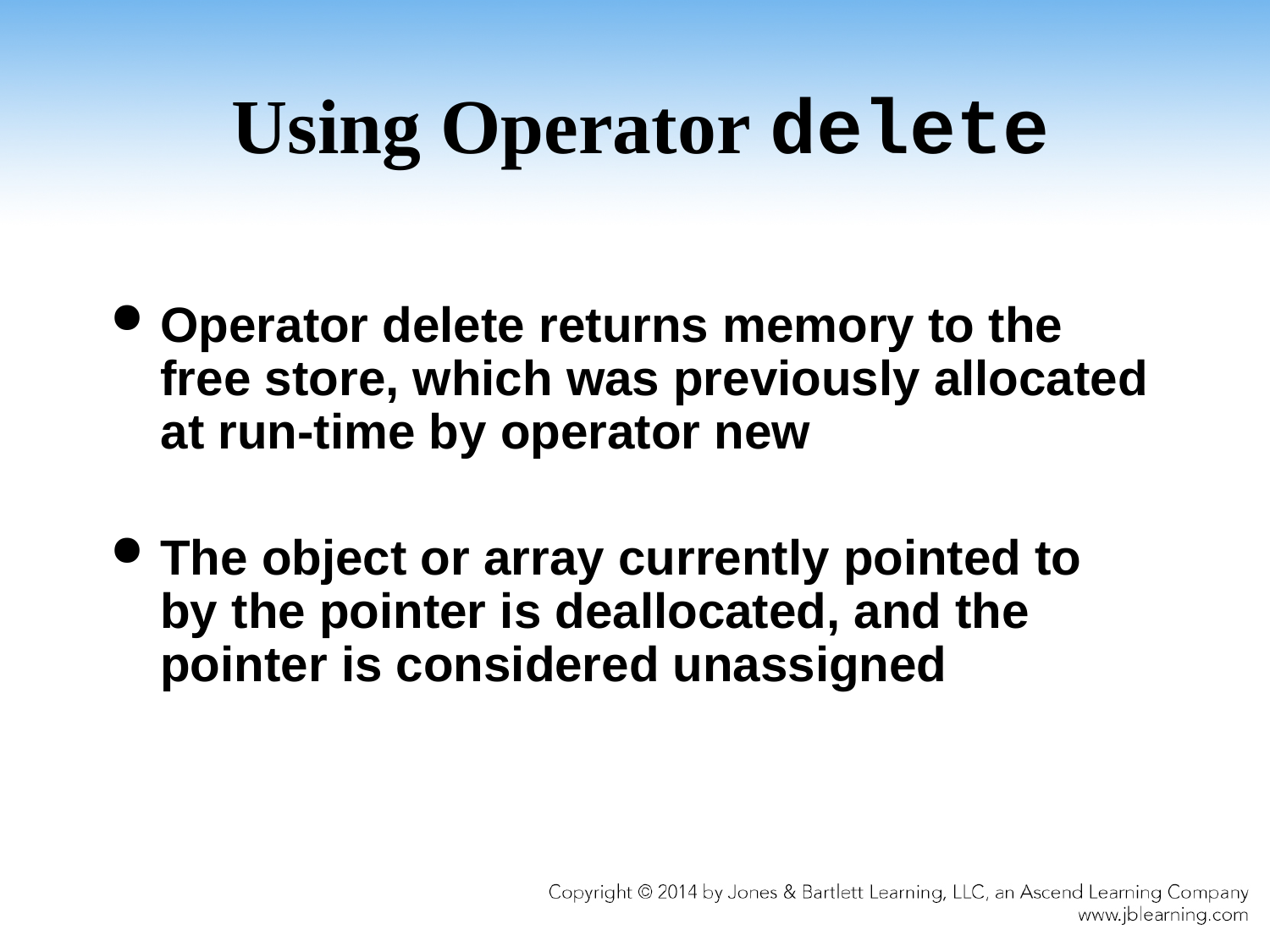

# Using Operator delete

Operator delete returns memory to the free store, which was previously allocated at run-time by operator new

The object or array currently pointed to by the pointer is deallocated, and the pointer is considered unassigned